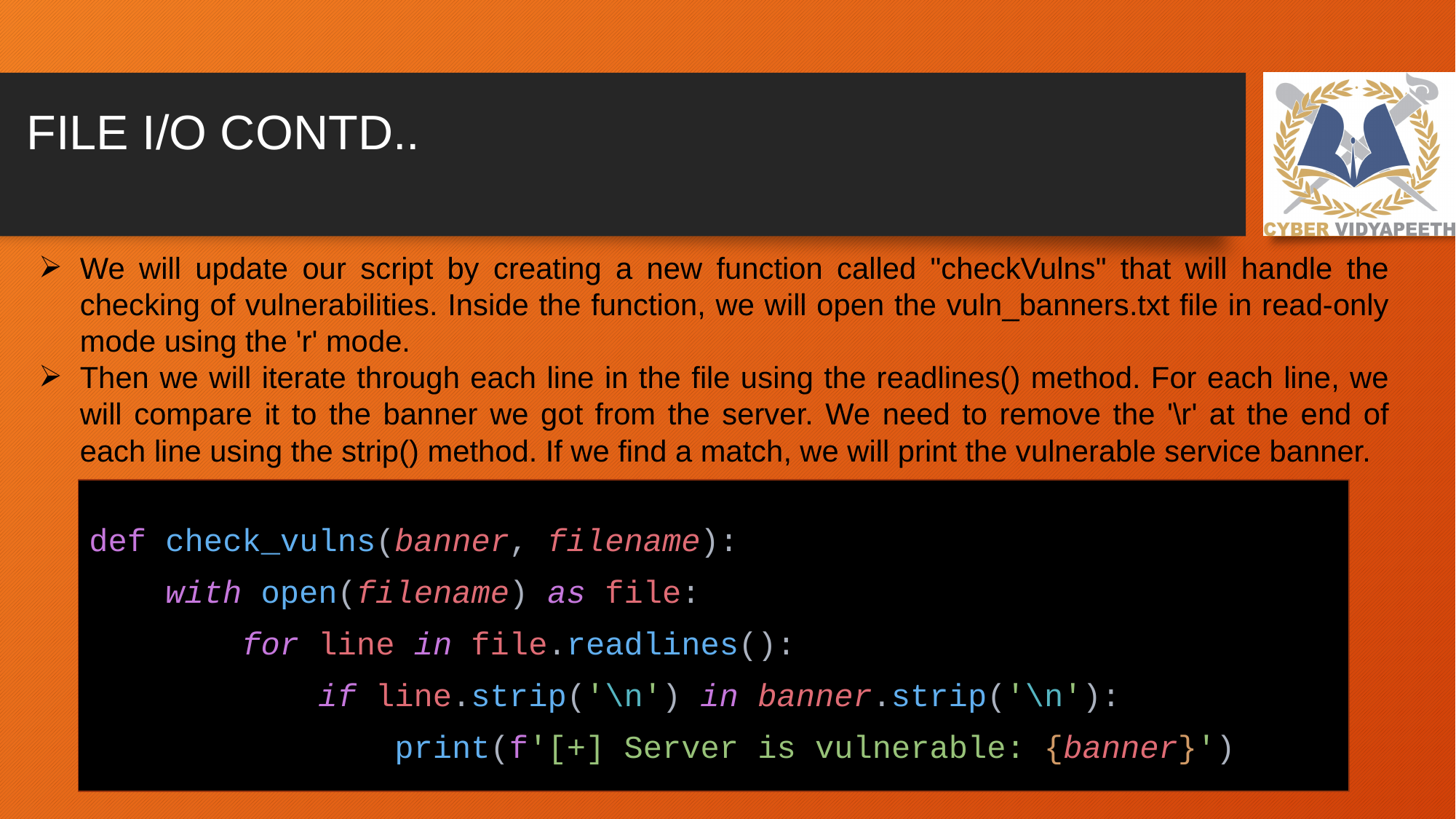

# FILE I/O CONTD..

We will update our script by creating a new function called "checkVulns" that will handle the checking of vulnerabilities. Inside the function, we will open the vuln_banners.txt file in read-only mode using the 'r' mode.
Then we will iterate through each line in the file using the readlines() method. For each line, we will compare it to the banner we got from the server. We need to remove the '\r' at the end of each line using the strip() method. If we find a match, we will print the vulnerable service banner.
def check_vulns(banner, filename):
    with open(filename) as file:
        for line in file.readlines():
            if line.strip('\n') in banner.strip('\n'):
                print(f'[+] Server is vulnerable: {banner}')